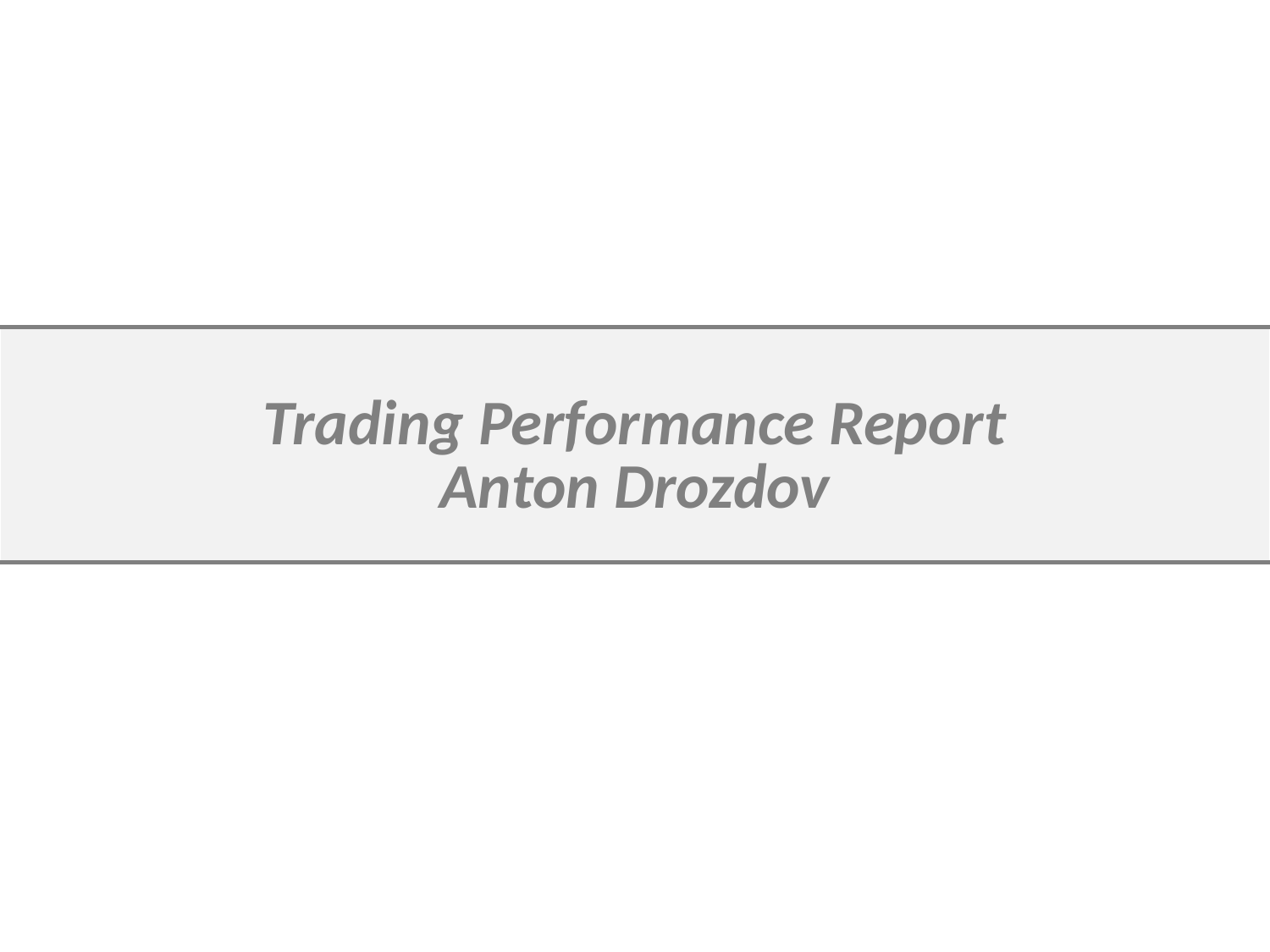

|  |
| --- |
| Trading Performance Report Anton Drozdov |
|  |